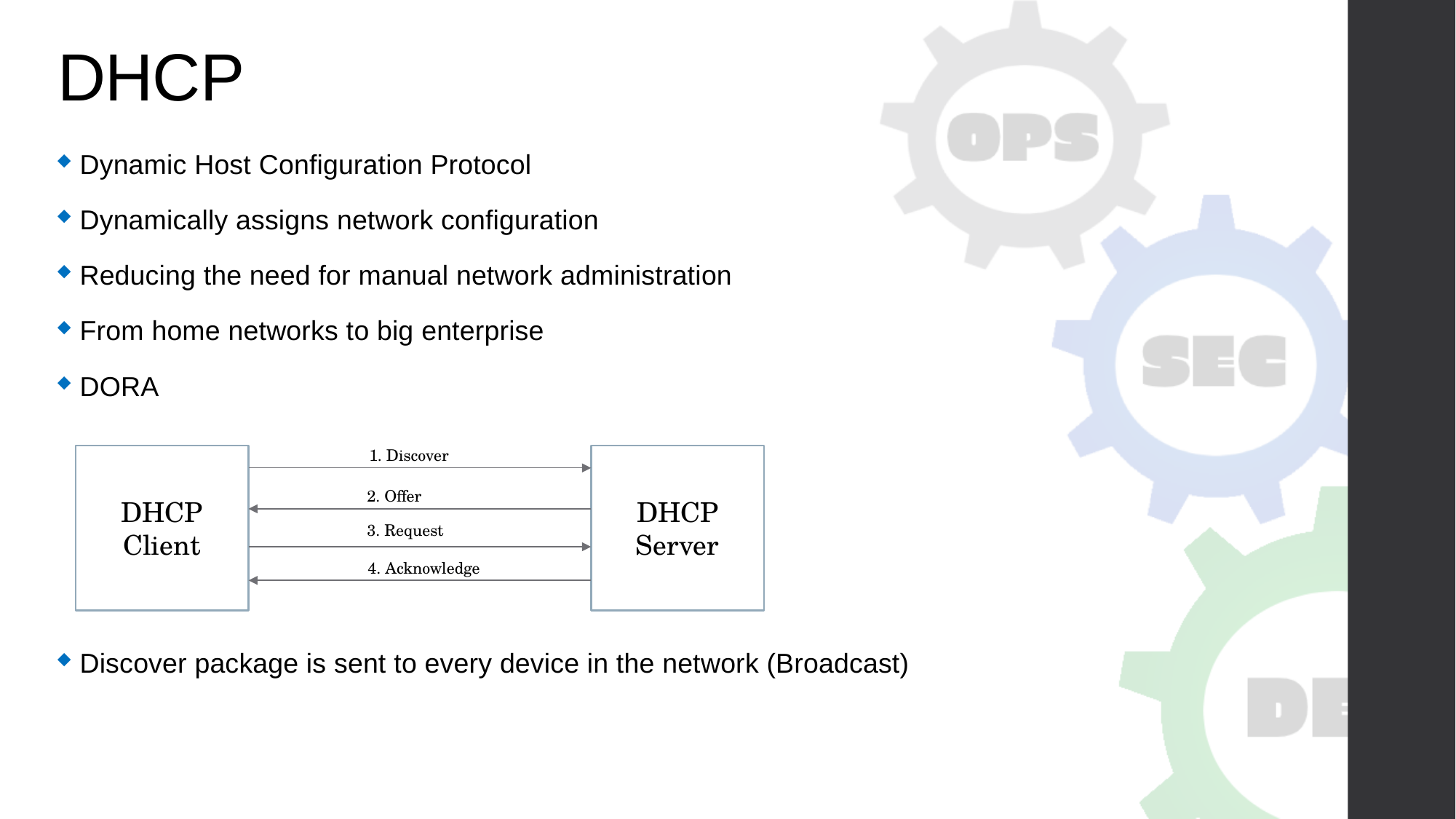

# DHCP
Dynamic Host Configuration Protocol
Dynamically assigns network configuration
Reducing the need for manual network administration
From home networks to big enterprise
DORA

Discover package is sent to every device in the network (Broadcast)

1. Discover
DHCP
Server
DHCP
Client
2. Offer
3. Request
4. Acknowledge